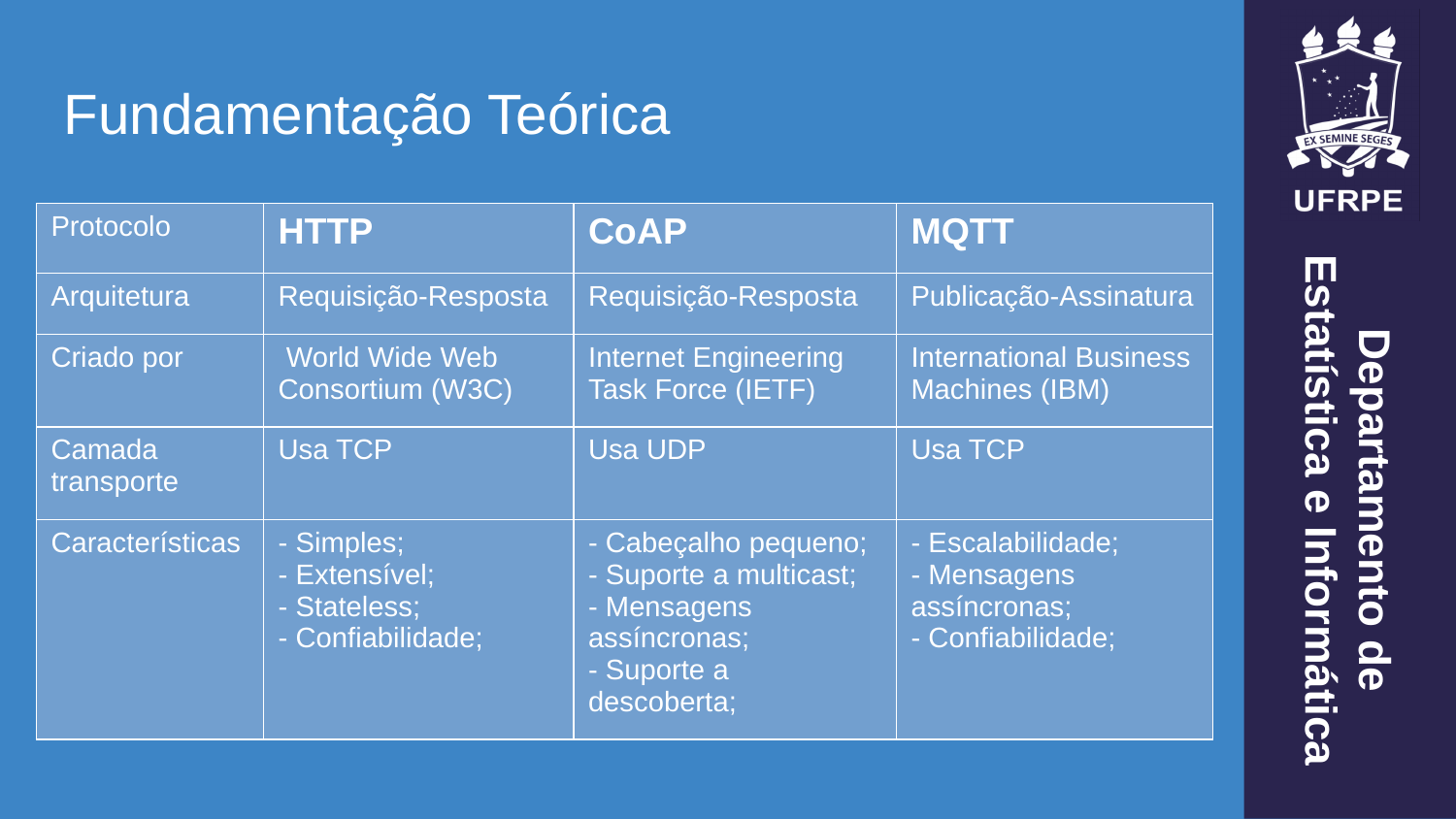

Fundamentação Teórica
| Protocolo | HTTP | CoAP | MQTT |
| --- | --- | --- | --- |
| Arquitetura | Requisição-Resposta | Requisição-Resposta | Publicação-Assinatura |
| Criado por | World Wide Web Consortium (W3C) | Internet Engineering Task Force (IETF) | International Business Machines (IBM) |
| Camada transporte | Usa TCP | Usa UDP | Usa TCP |
| Características | - Simples; - Extensível; - Stateless; - Confiabilidade; | - Cabeçalho pequeno; - Suporte a multicast; - Mensagens assíncronas; - Suporte a descoberta; | - Escalabilidade; - Mensagens assíncronas; - Confiabilidade; |